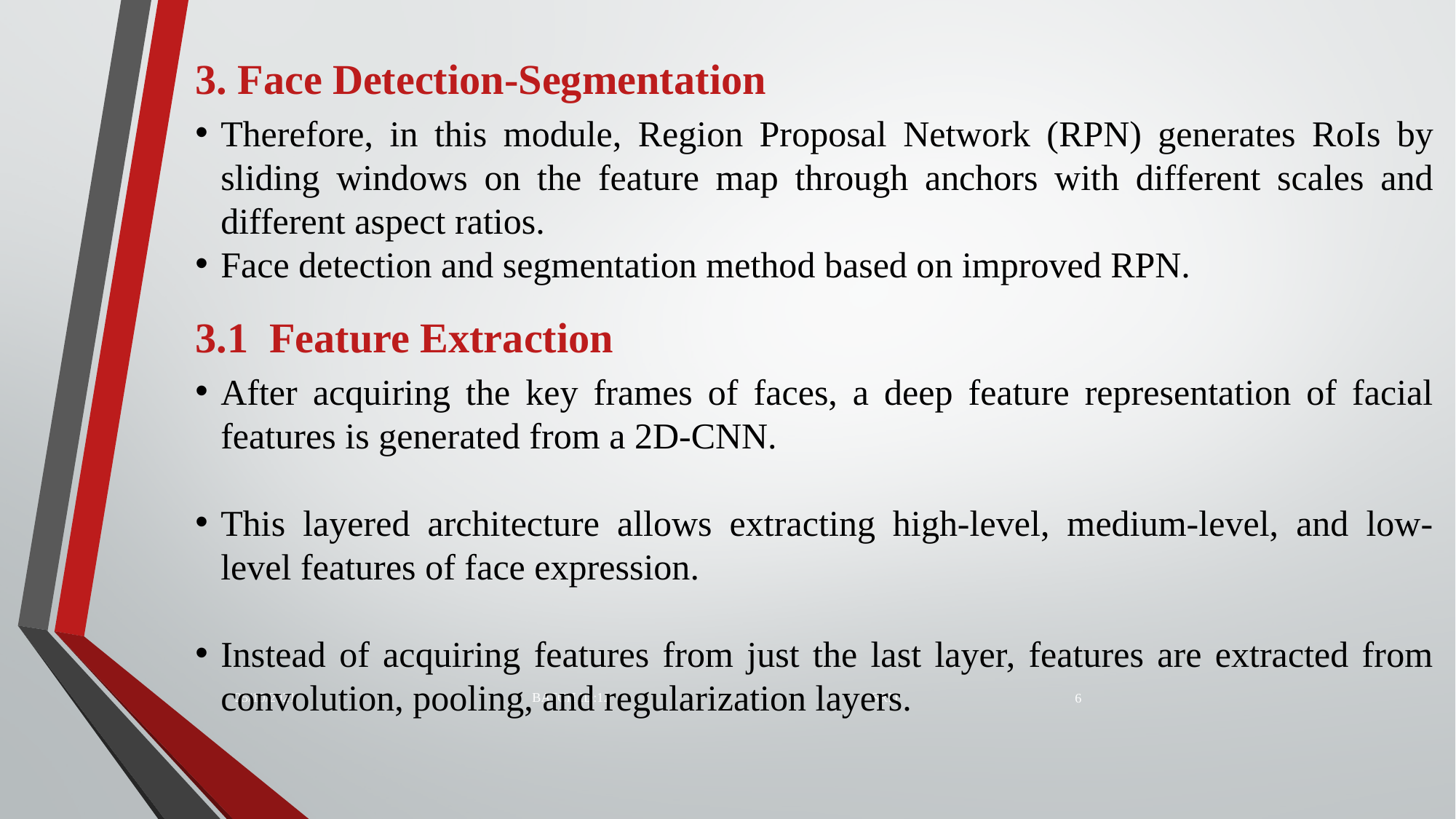

3. Face Detection-Segmentation
Therefore, in this module, Region Proposal Network (RPN) generates RoIs by sliding windows on the feature map through anchors with different scales and different aspect ratios.
Face detection and segmentation method based on improved RPN.
3.1  Feature Extraction
After acquiring the key frames of faces, a deep feature representation of facial features is generated from a 2D-CNN.

This layered architecture allows extracting high-level, medium-level, and low-level features of face expression.

Instead of acquiring features from just the last layer, features are extracted from convolution, pooling, and regularization layers.

25/10/2021
Batch Id:12                                                                                SRIT
6